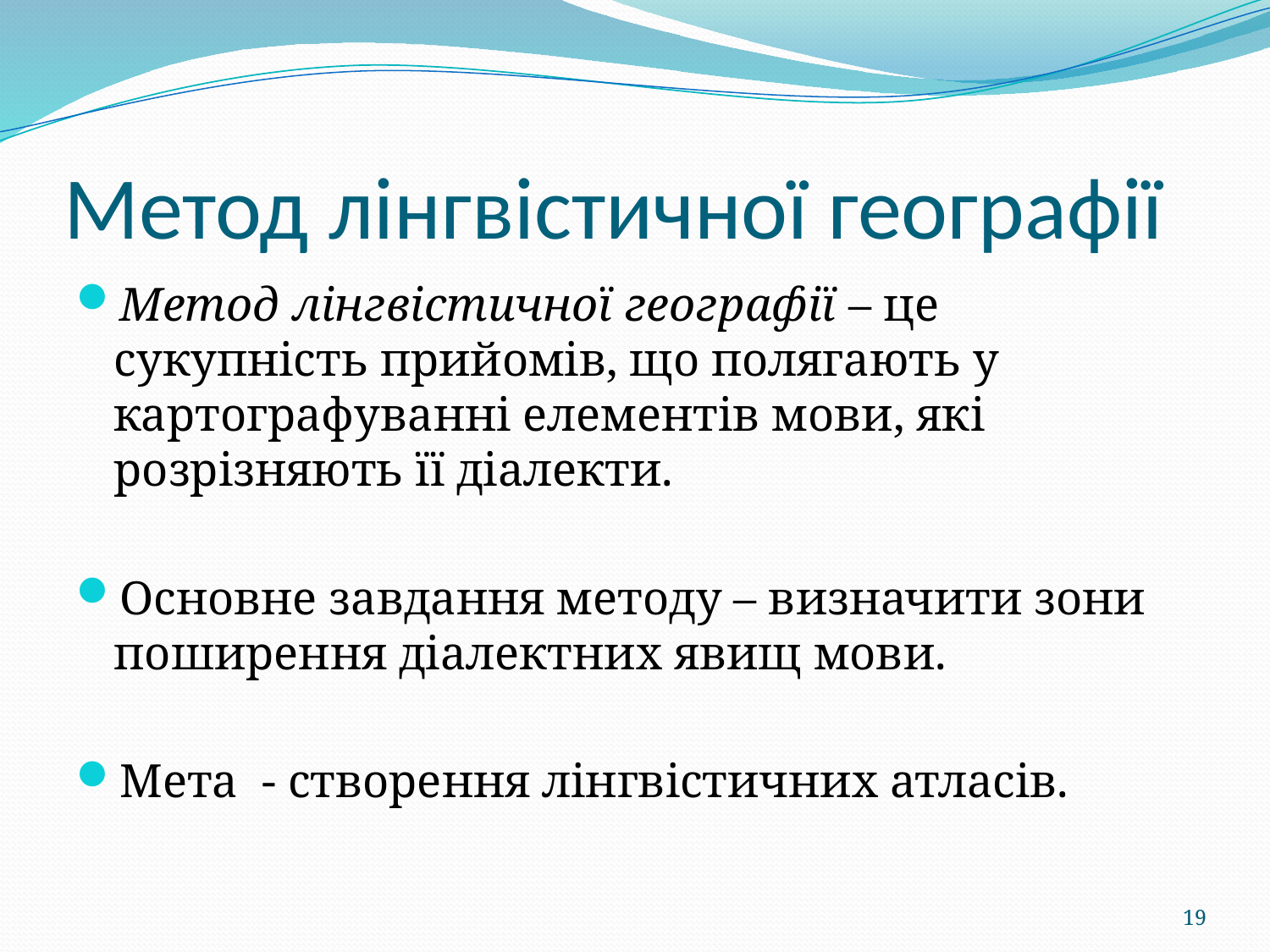

# Метод лінгвістичної географії
Метод лінгвістичної географії – це сукупність прийомів, що полягають у картографуванні елементів мови, які розрізняють її діалекти.

Основне завдання методу – визначити зони поширення діалектних явищ мови.

Мета  - створення лінгвістичних атласів.
19